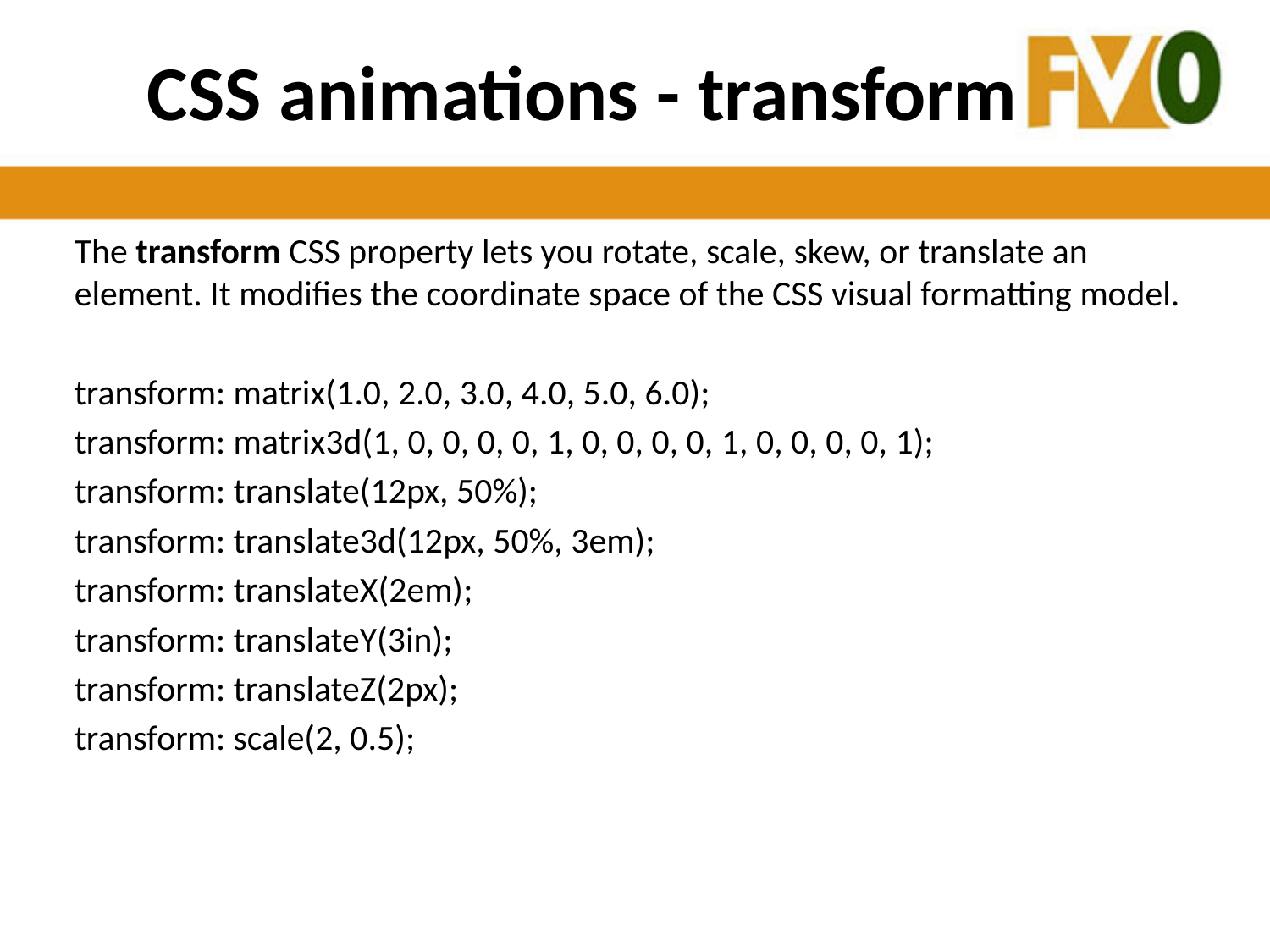

# CSS animations - transform
The transform CSS property lets you rotate, scale, skew, or translate an element. It modifies the coordinate space of the CSS visual formatting model.

transform: matrix(1.0, 2.0, 3.0, 4.0, 5.0, 6.0);
transform: matrix3d(1, 0, 0, 0, 0, 1, 0, 0, 0, 0, 1, 0, 0, 0, 0, 1);
transform: translate(12px, 50%);
transform: translate3d(12px, 50%, 3em);
transform: translateX(2em);
transform: translateY(3in);
transform: translateZ(2px);
transform: scale(2, 0.5);